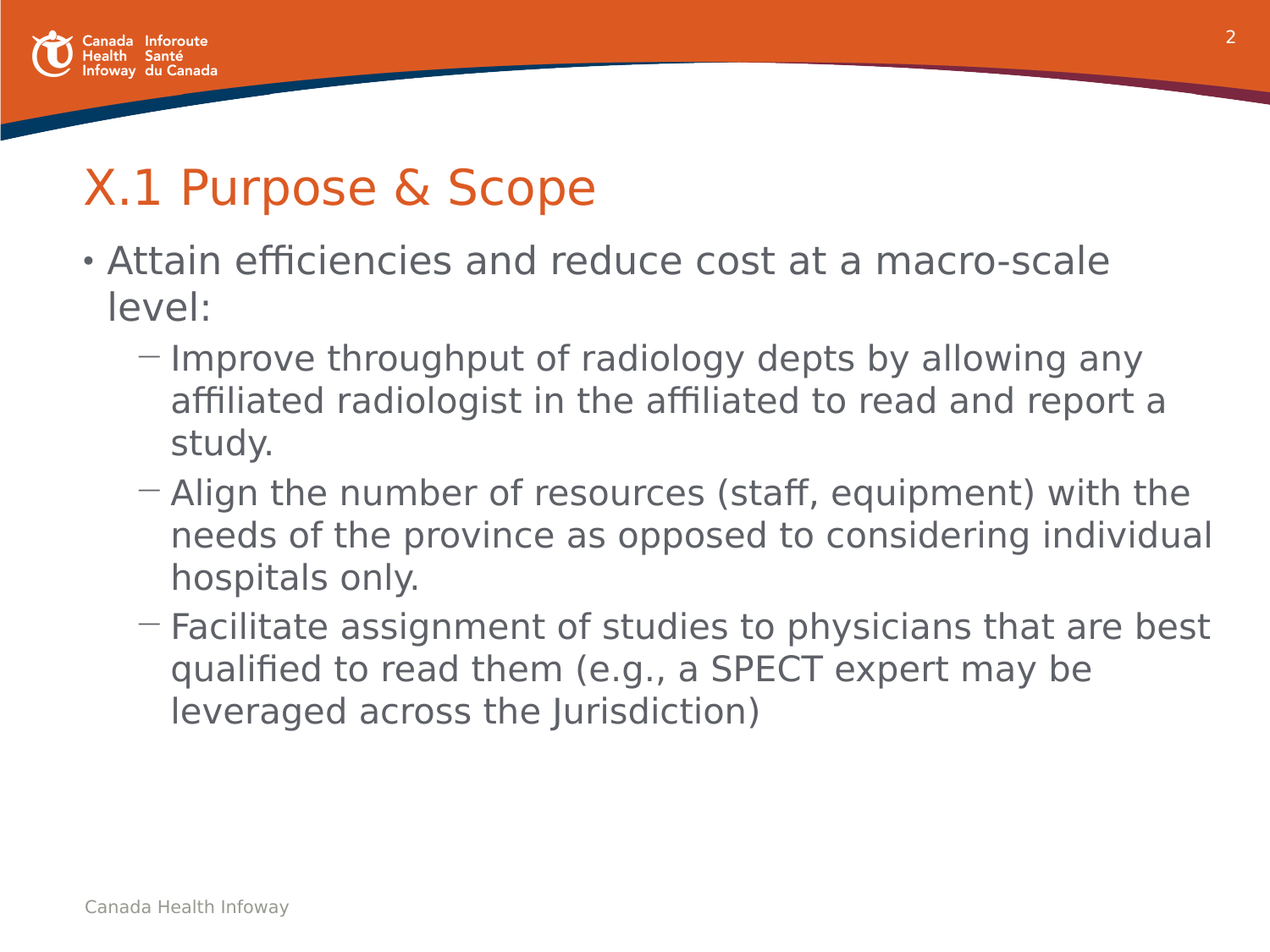

2
# X.1 Purpose & Scope
Attain efficiencies and reduce cost at a macro-scale level:
Improve throughput of radiology depts by allowing any affiliated radiologist in the affiliated to read and report a study.
Align the number of resources (staff, equipment) with the needs of the province as opposed to considering individual hospitals only.
Facilitate assignment of studies to physicians that are best qualified to read them (e.g., a SPECT expert may be leveraged across the Jurisdiction)
Canada Health Infoway